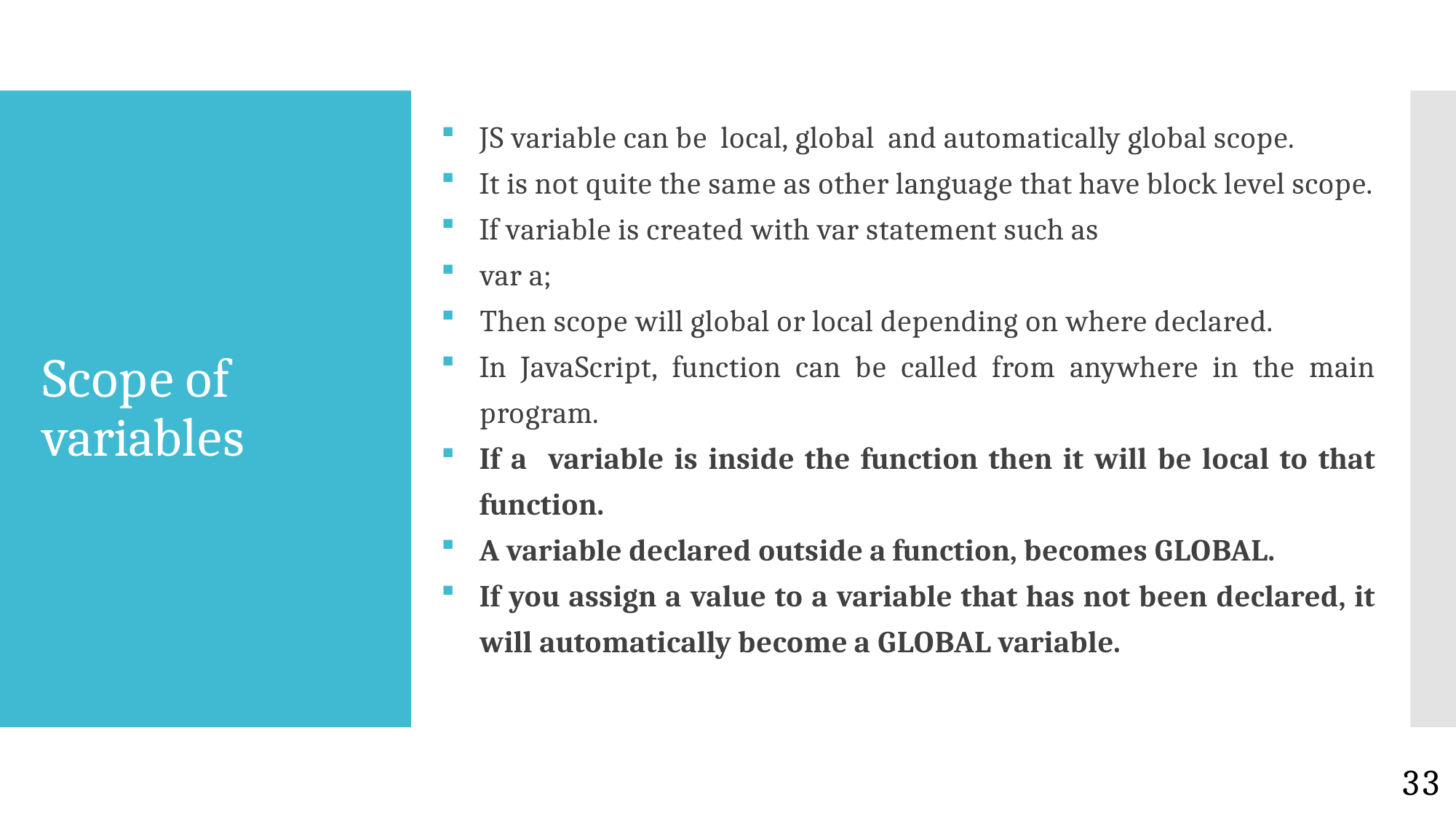

JS variable can be  local, global  and automatically global scope.
It is not quite the same as other language that have block level scope.
If variable is created with var statement such as
var a;
Then scope will global or local depending on where declared.
In JavaScript, function can be called from anywhere in the main program.
If a  variable is inside the function then it will be local to that function.
A variable declared outside a function, becomes GLOBAL.
If you assign a value to a variable that has not been declared, it will automatically become a GLOBAL variable.

# Scope of variables
33